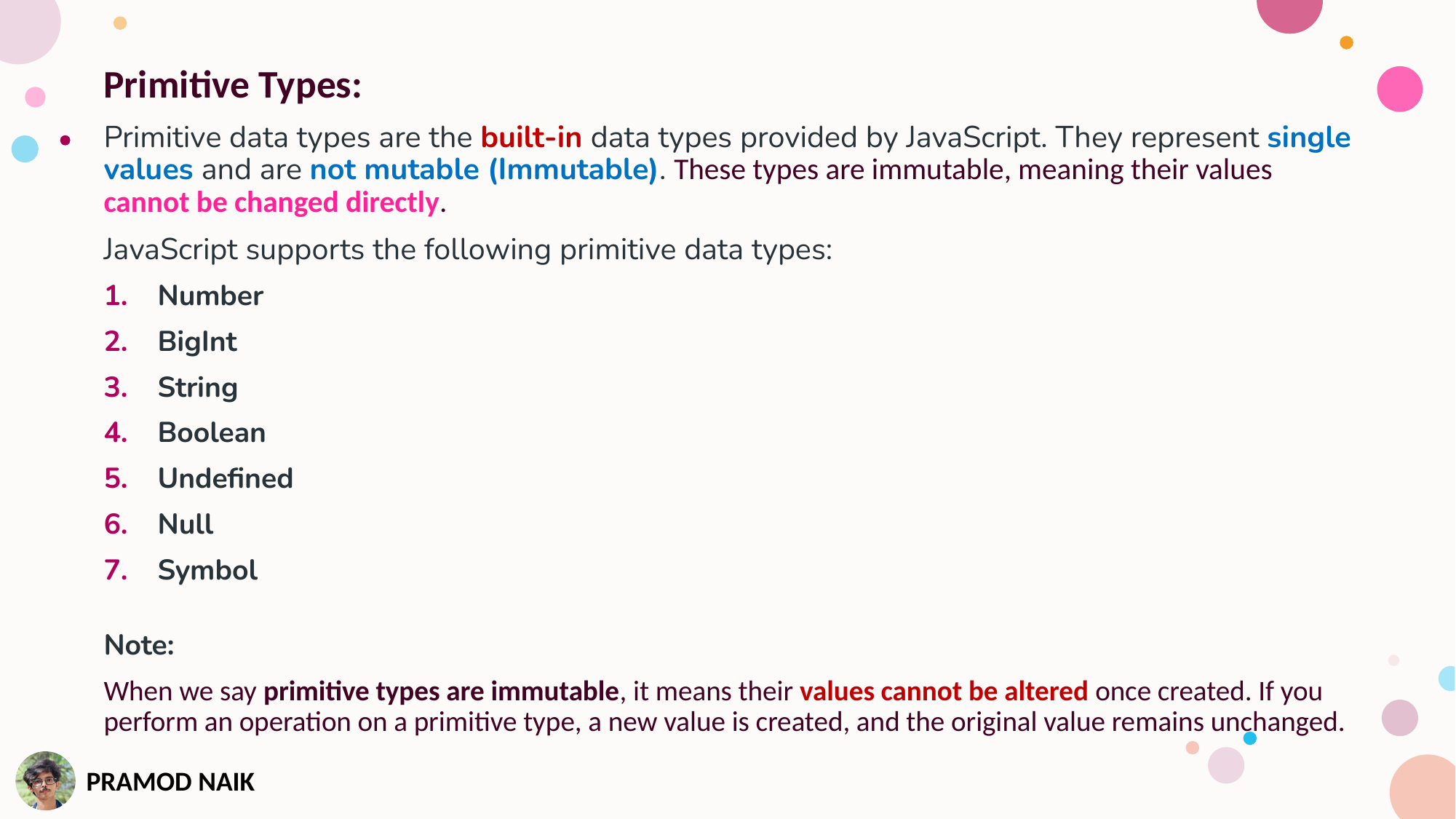

Primitive Types:
Primitive data types are the built-in data types provided by JavaScript. They represent single values and are not mutable (Immutable). These types are immutable, meaning their values cannot be changed directly.
JavaScript supports the following primitive data types:
Number
BigInt
String
Boolean
Undefined
Null
Symbol

Note:
When we say primitive types are immutable, it means their values cannot be altered once created. If you perform an operation on a primitive type, a new value is created, and the original value remains unchanged.